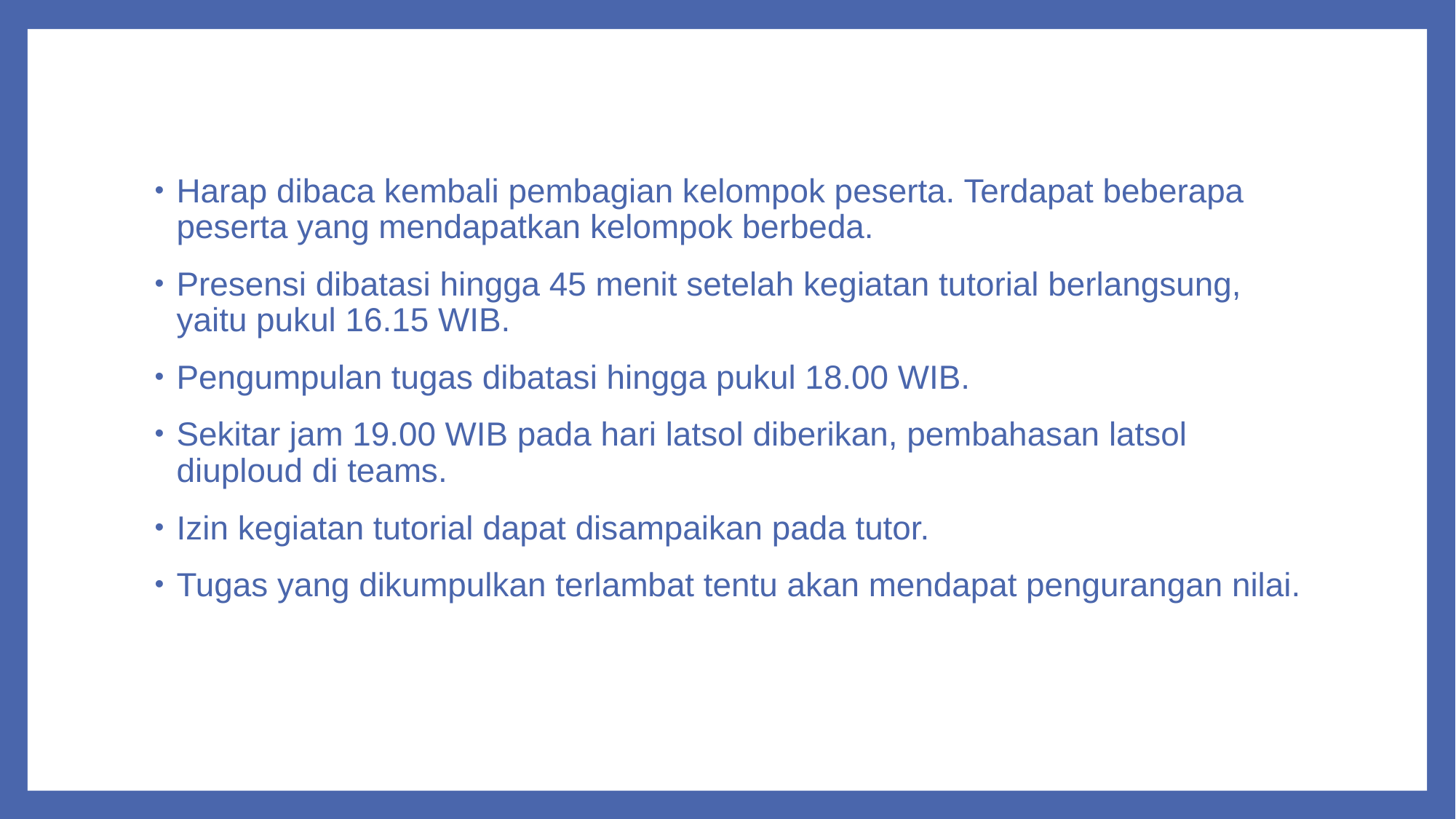

Harap dibaca kembali pembagian kelompok peserta. Terdapat beberapa peserta yang mendapatkan kelompok berbeda.
Presensi dibatasi hingga 45 menit setelah kegiatan tutorial berlangsung, yaitu pukul 16.15 WIB.
Pengumpulan tugas dibatasi hingga pukul 18.00 WIB.
Sekitar jam 19.00 WIB pada hari latsol diberikan, pembahasan latsol diuploud di teams.
Izin kegiatan tutorial dapat disampaikan pada tutor.
Tugas yang dikumpulkan terlambat tentu akan mendapat pengurangan nilai.